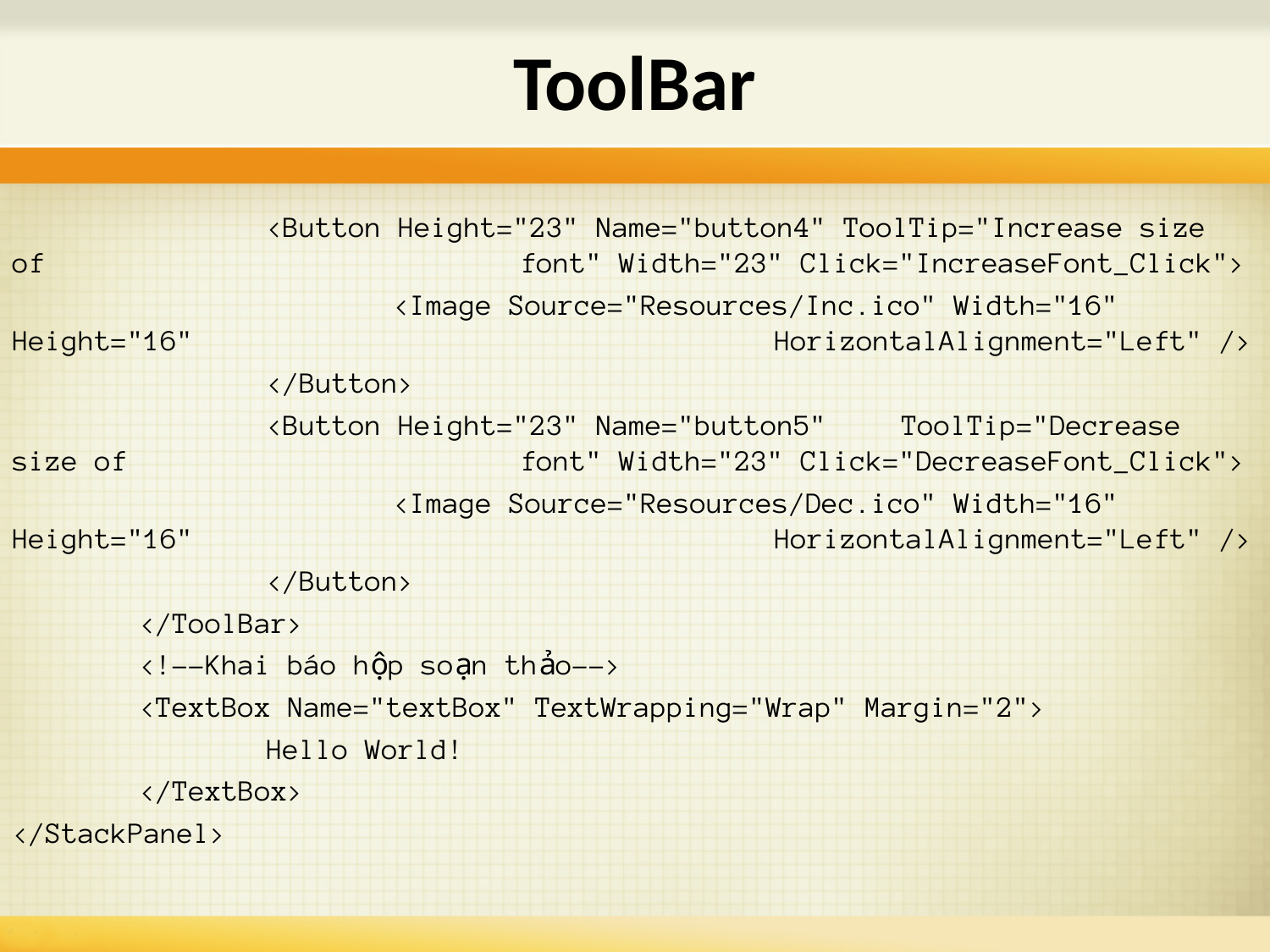

# ToolBar
		<Button Height="23" Name="button4" ToolTip="Increase size of 				font" Width="23" Click="IncreaseFont_Click">
			<Image Source="Resources/Inc.ico" Width="16" Height="16" 					HorizontalAlignment="Left" />
		</Button>
		<Button Height="23" Name="button5"	ToolTip="Decrease size of 			font" Width="23" Click="DecreaseFont_Click">
			<Image Source="Resources/Dec.ico" Width="16" Height="16" 					HorizontalAlignment="Left" />
		</Button>
	</ToolBar>
	<!--Khai báo hộp soạn thảo-->
	<TextBox Name="textBox" TextWrapping="Wrap" Margin="2">
		Hello World!
	</TextBox>
</StackPanel>